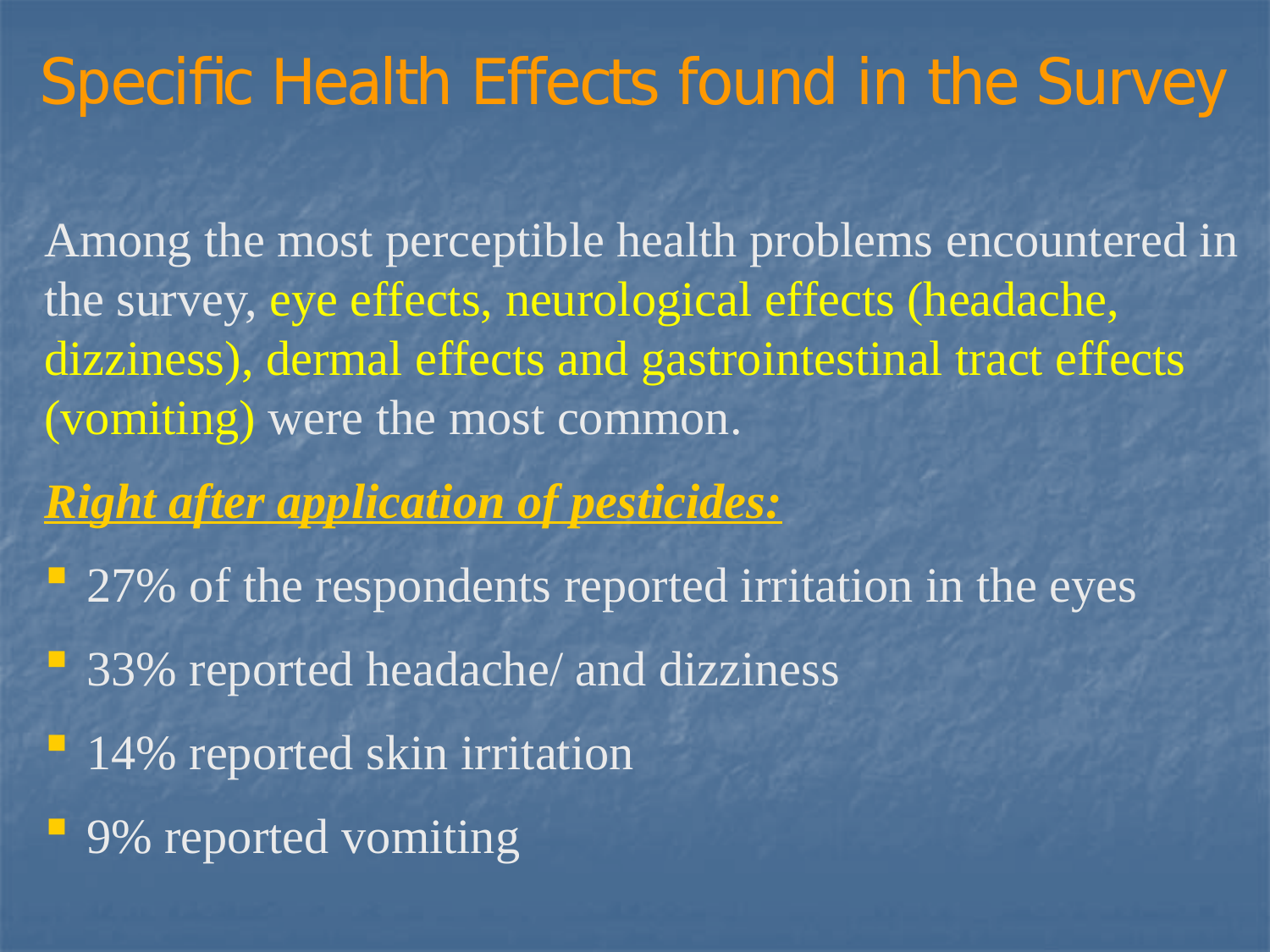

Specific Health Effects found in the Survey
Among the most perceptible health problems encountered in the survey, eye effects, neurological effects (headache, dizziness), dermal effects and gastrointestinal tract effects (vomiting) were the most common.
Right after application of pesticides:
 27% of the respondents reported irritation in the eyes
 33% reported headache/ and dizziness
 14% reported skin irritation
 9% reported vomiting